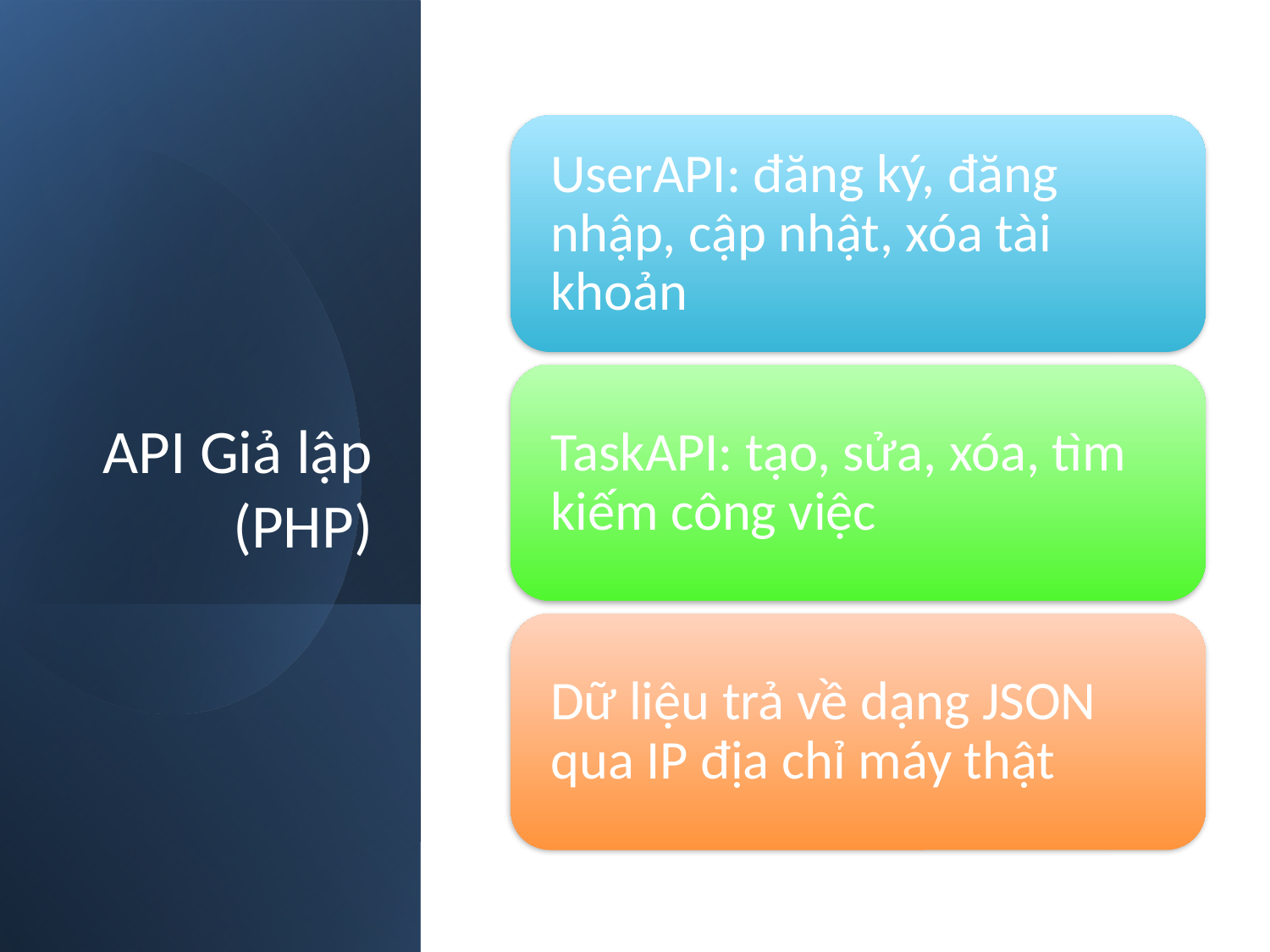

UserAPI: đăng ký, đăng nhập, cập nhật, xóa tài khoản
TaskAPI: tạo, sửa, xóa, tìm kiếm công việc
Dữ liệu trả về dạng JSON qua IP địa chỉ máy thật

# API Giả lập (PHP)